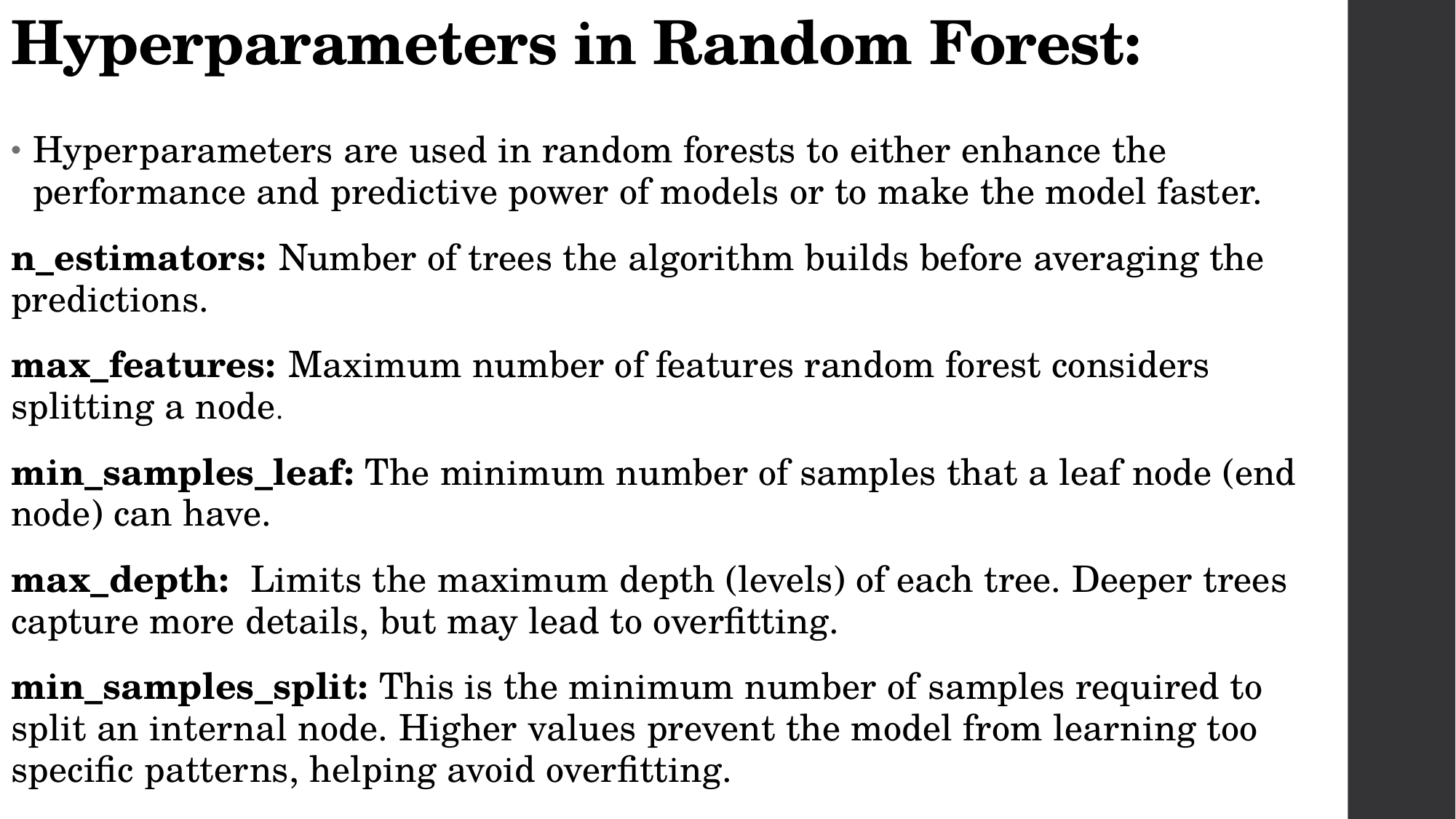

# Hyperparameters in Random Forest:
Hyperparameters are used in random forests to either enhance the performance and predictive power of models or to make the model faster.
n_estimators: Number of trees the algorithm builds before averaging the predictions.
max_features: Maximum number of features random forest considers splitting a node.
min_samples_leaf: The minimum number of samples that a leaf node (end node) can have.
max_depth:  Limits the maximum depth (levels) of each tree. Deeper trees capture more details, but may lead to overfitting.
min_samples_split: This is the minimum number of samples required to split an internal node. Higher values prevent the model from learning too specific patterns, helping avoid overfitting.